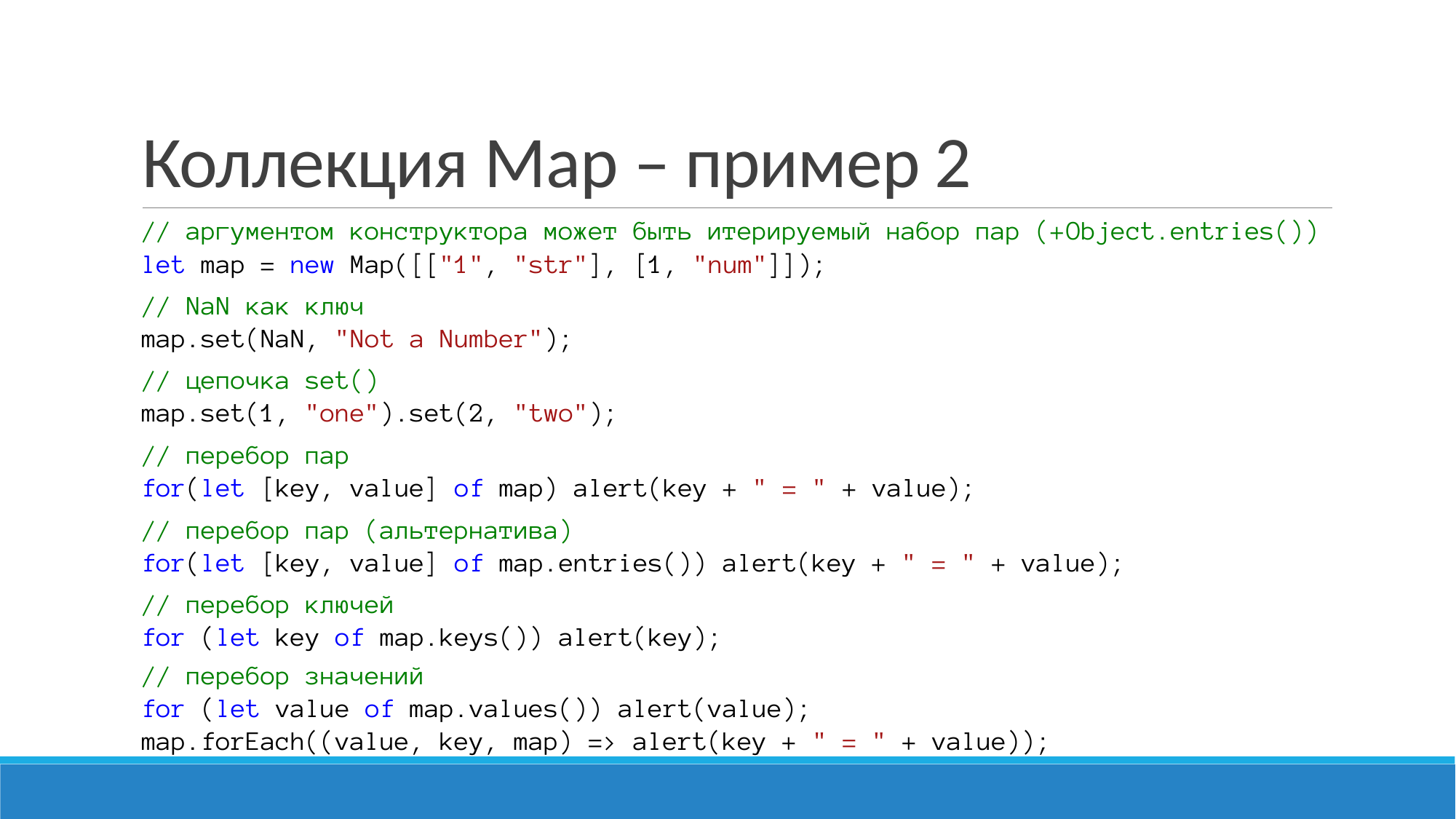

# Коллекция Map – пример 2
// аргументом конструктора может быть итерируемый набор пар (+Object.entries())
let map = new Map([["1", "str"], [1, "num"]]);
// NaN как ключ
map.set(NaN, "Not a Number");
// цепочка set()
map.set(1, "one").set(2, "two");
// перебор пар
for(let [key, value] of map) alert(key + " = " + value);
// перебор пар (альтернатива)
for(let [key, value] of map.entries()) alert(key + " = " + value);
// перебор ключей
for (let key of map.keys()) alert(key);
// перебор значений
for (let value of map.values()) alert(value);
map.forEach((value, key, map) => alert(key + " = " + value));